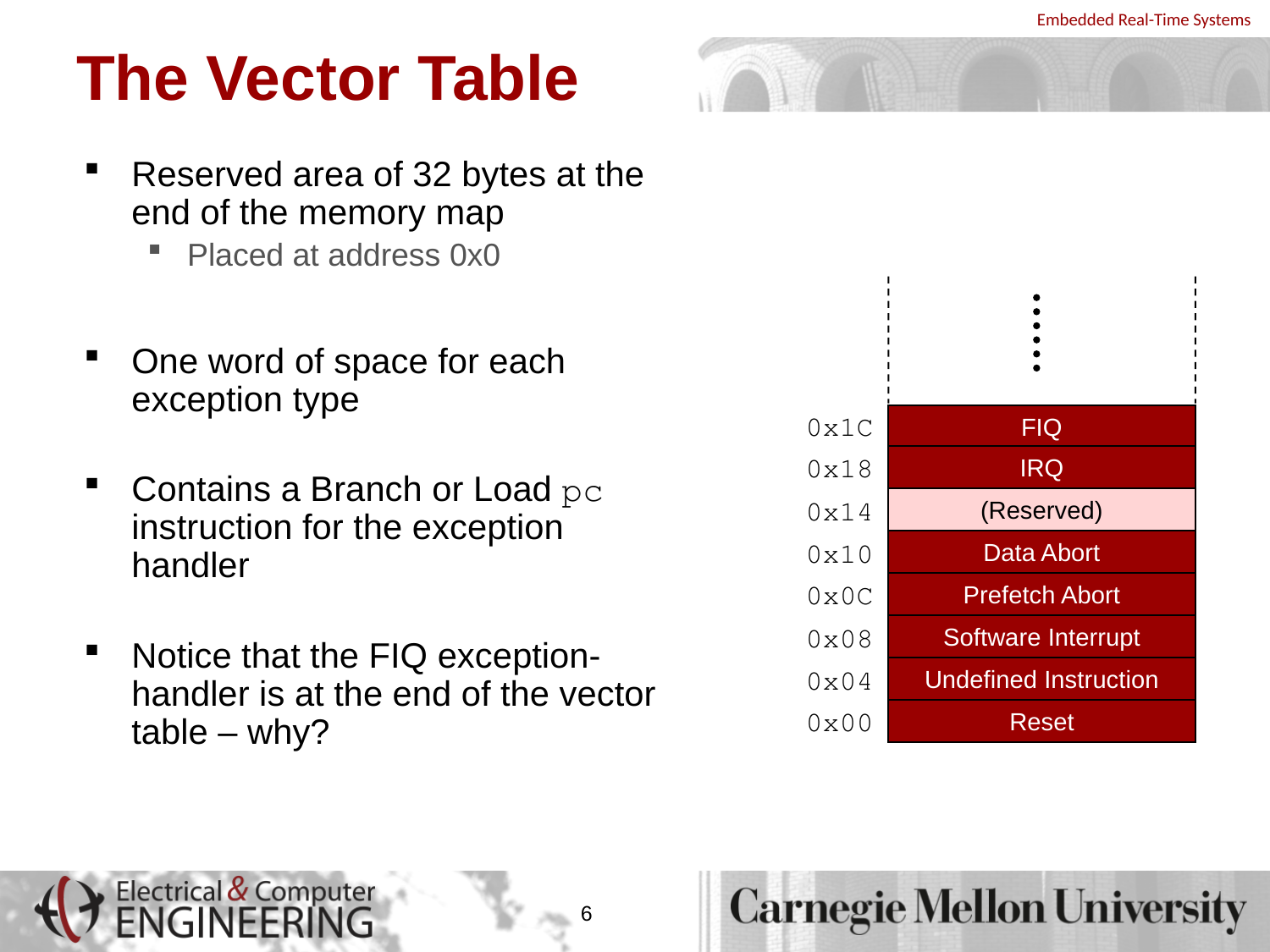

# The Vector Table
Reserved area of 32 bytes at the end of the memory map
Placed at address 0x0

One word of space for each exception type

Contains a Branch or Load pc instruction for the exception handler

Notice that the FIQ exception-handler is at the end of the vector table – why?

0x1C
0x18
0x14
0x10
0x0C
0x08
0x04
0x00
FIQ
IRQ
(Reserved)
Data Abort
Prefetch Abort
Software Interrupt
Undefined Instruction
Reset
6